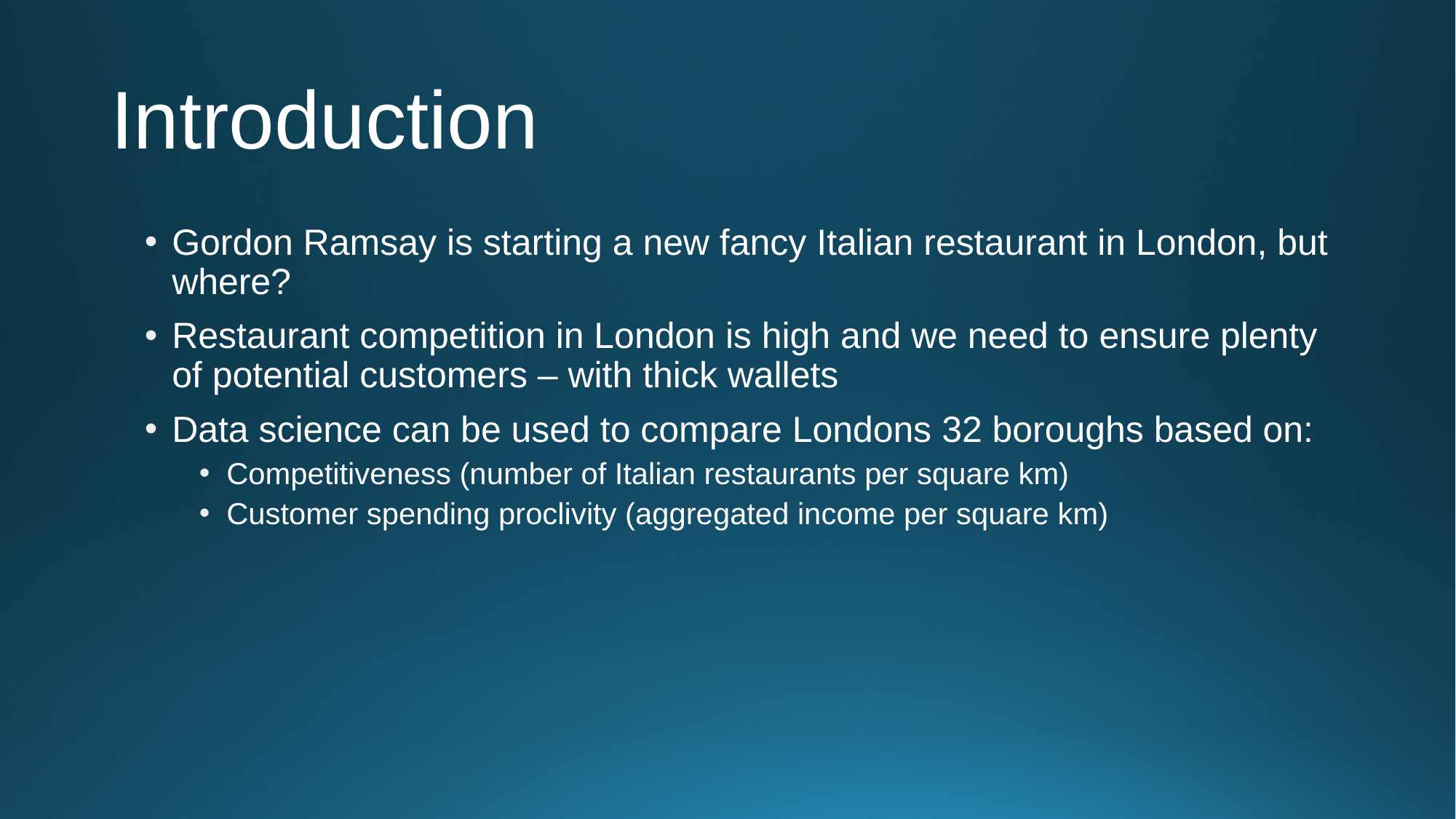

# Introduction
Gordon Ramsay is starting a new fancy Italian restaurant in London, but where?
Restaurant competition in London is high and we need to ensure plenty of potential customers – with thick wallets
Data science can be used to compare Londons 32 boroughs based on:
Competitiveness (number of Italian restaurants per square km)
Customer spending proclivity (aggregated income per square km)